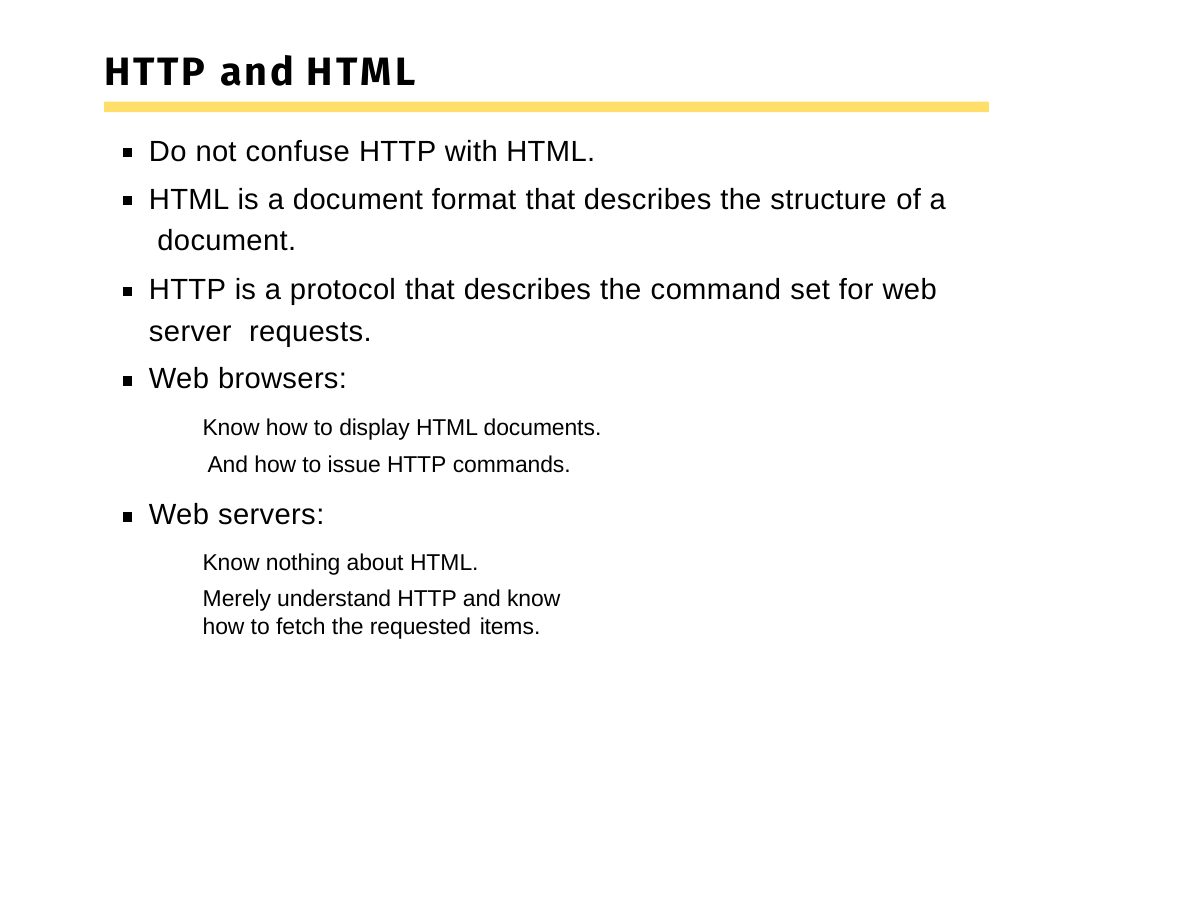

# HTTP and HTML
Do not confuse HTTP with HTML.
HTML is a document format that describes the structure of a  document.
HTTP is a protocol that describes the command set for web server  requests.
Web browsers:
Know how to display HTML documents.  And how to issue HTTP commands.
Web servers:
Know nothing about HTML.
Merely understand HTTP and know how to fetch the requested items.